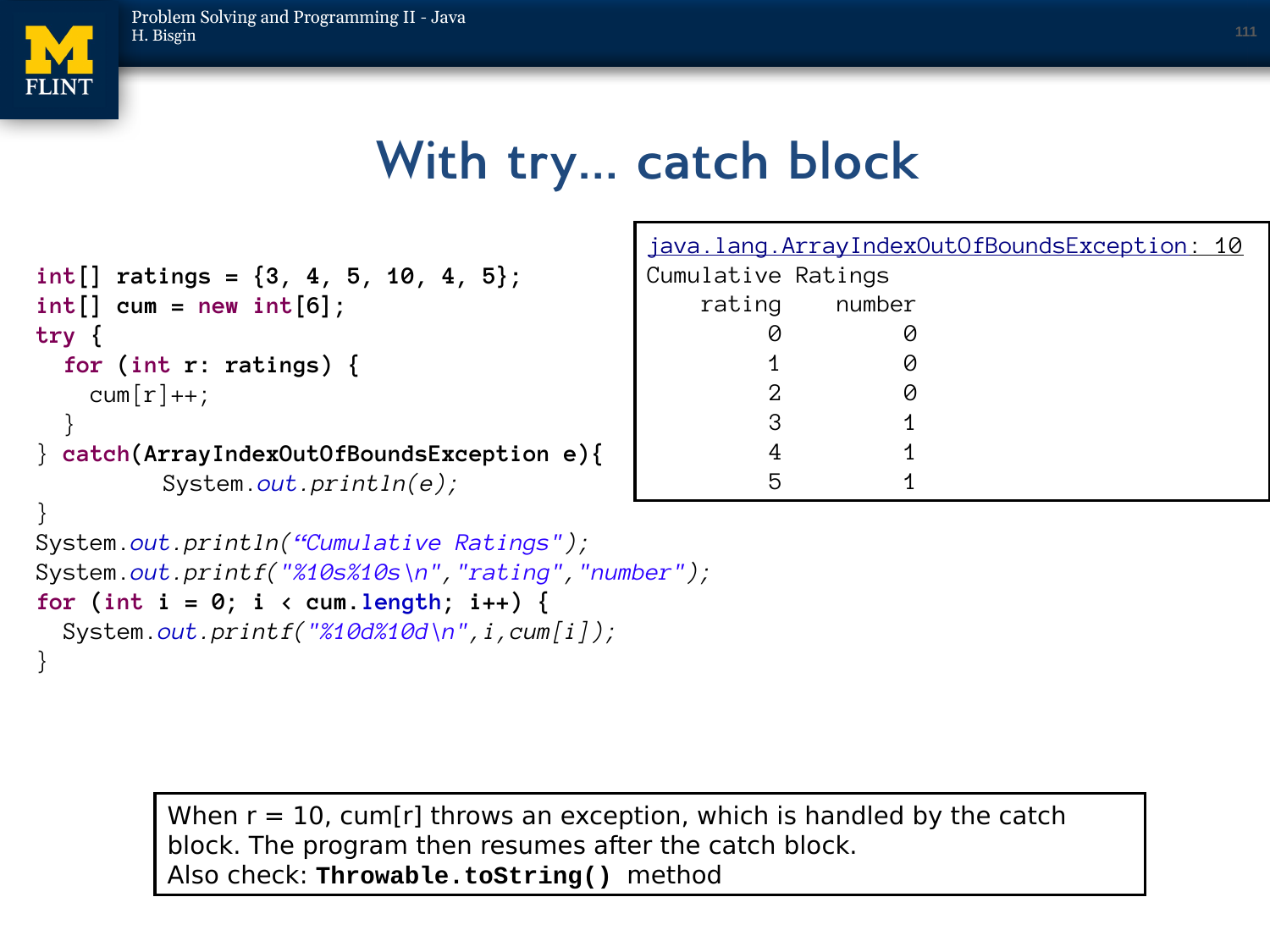

111
# With try… catch block
java.lang.ArrayIndexOutOfBoundsException: 10
Cumulative Ratings
    rating    number
         0         0
         1         0
         2         0
         3         1
         4         1
         5         1
int[] ratings = {3, 4, 5, 10, 4, 5};
int[] cum = new int[6];
try {
  for (int r: ratings) {
    cum[r]++;
  }
} catch(ArrayIndexOutOfBoundsException e){
  	System.out.println(e);
}
System.out.println(“Cumulative Ratings");
System.out.printf("%10s%10s\n","rating","number");
for (int i = 0; i < cum.length; i++) {
  System.out.printf("%10d%10d\n",i,cum[i]);
}
When r = 10, cum[r] throws an exception, which is handled by the catch block. The program then resumes after the catch block.
Also check: Throwable.toString() method